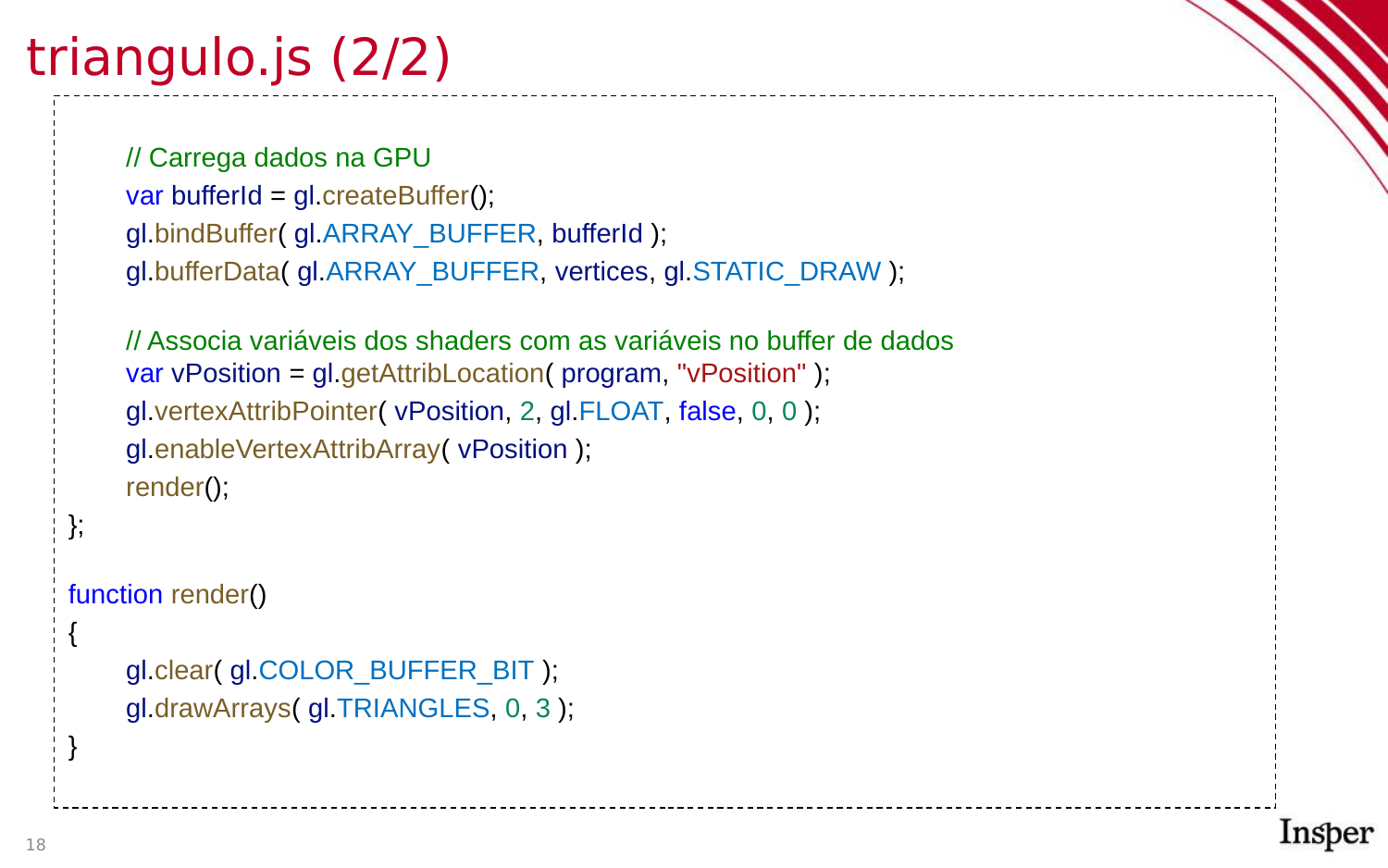

# triangulo.js (2/2)

// Carrega dados na GPU
var bufferId = gl.createBuffer();
gl.bindBuffer( gl.ARRAY_BUFFER, bufferId );
gl.bufferData( gl.ARRAY_BUFFER, vertices, gl.STATIC_DRAW );
// Associa variáveis dos shaders com as variáveis no buffer de dados
var vPosition = gl.getAttribLocation( program, "vPosition" );
gl.vertexAttribPointer( vPosition, 2, gl.FLOAT, false, 0, 0 );
gl.enableVertexAttribArray( vPosition );
render();
};
function render()
{
gl.clear( gl.COLOR_BUFFER_BIT );
gl.drawArrays( gl.TRIANGLES, 0, 3 );
}

18